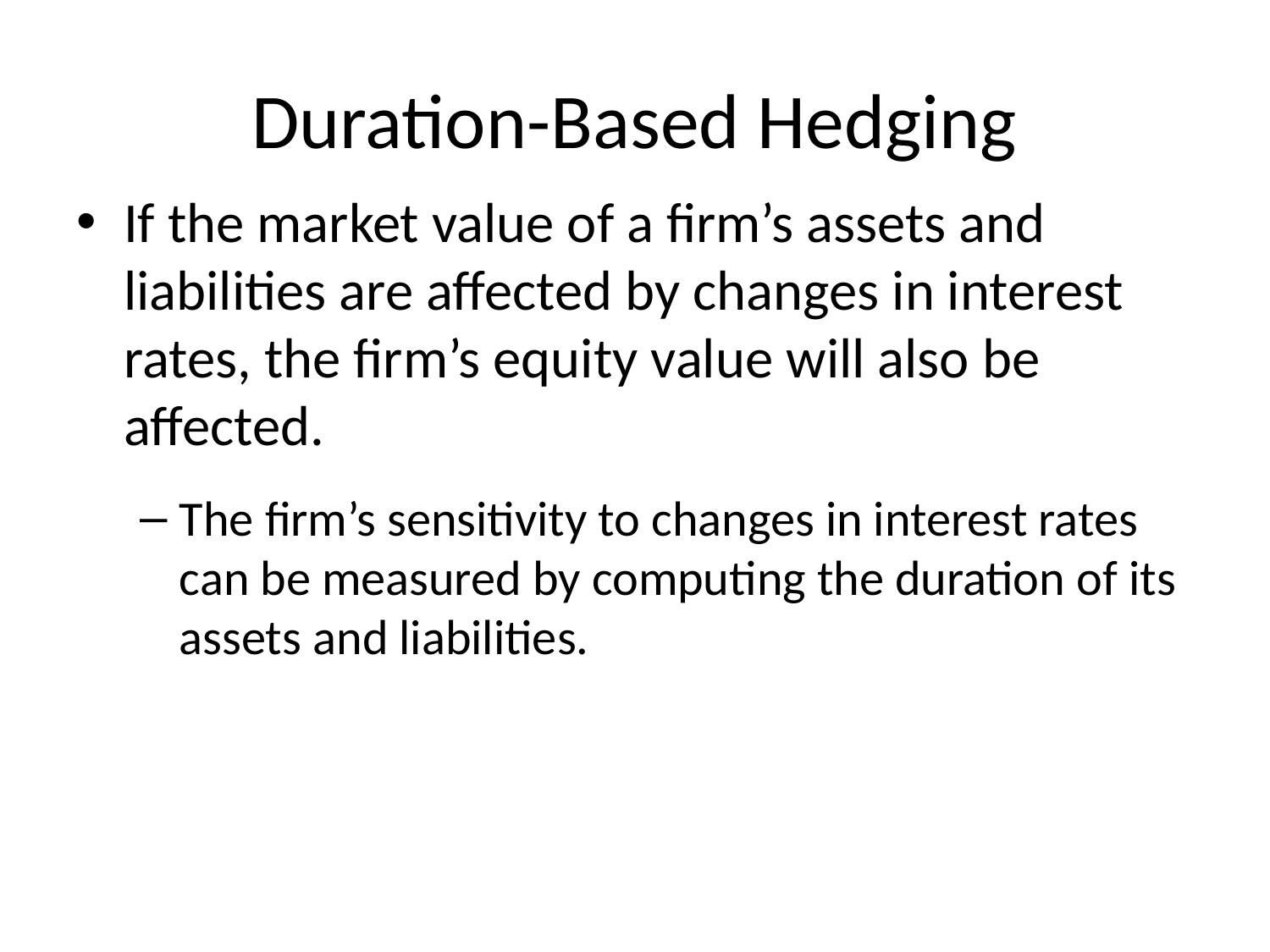

# Duration-Based Hedging
If the market value of a firm’s assets and liabilities are affected by changes in interest rates, the firm’s equity value will also be affected.
The firm’s sensitivity to changes in interest rates can be measured by computing the duration of its assets and liabilities.